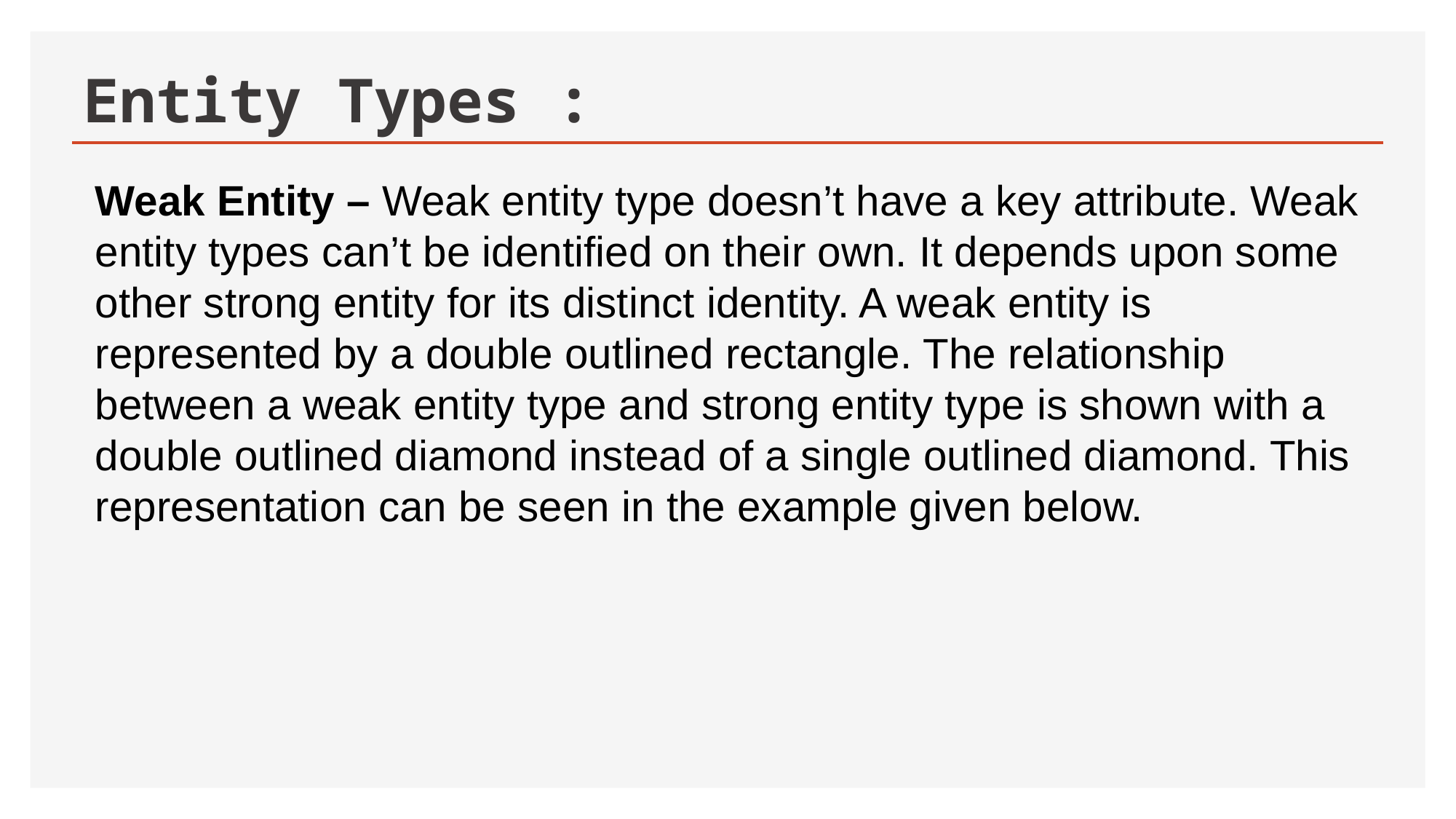

# Entity Types :
Weak Entity – Weak entity type doesn’t have a key attribute. Weak entity types can’t be identified on their own. It depends upon some other strong entity for its distinct identity. A weak entity is represented by a double outlined rectangle. The relationship between a weak entity type and strong entity type is shown with a double outlined diamond instead of a single outlined diamond. This representation can be seen in the example given below.